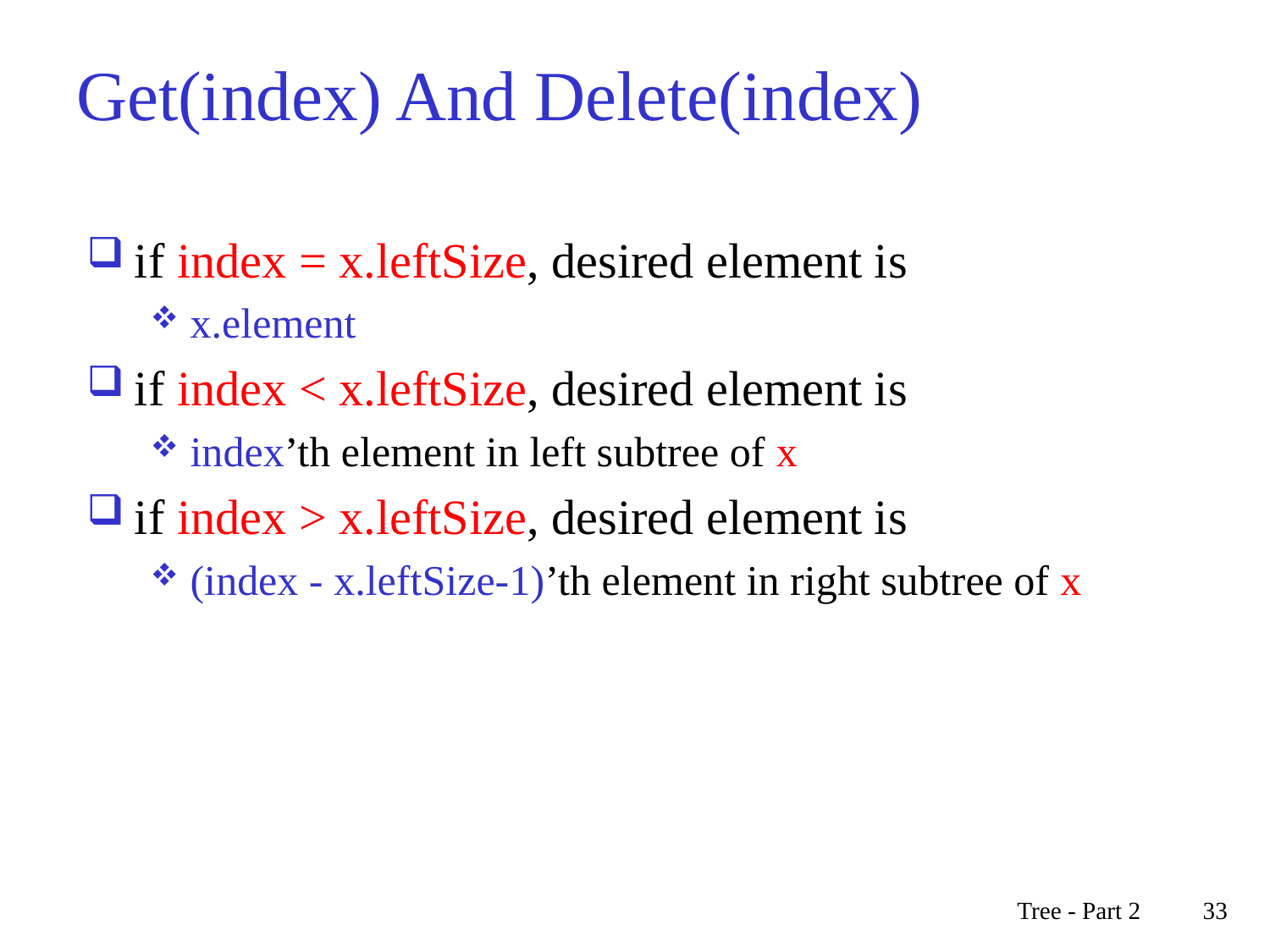

# Get(index) And Delete(index)
if index = x.leftSize, desired element is
x.element
if index < x.leftSize, desired element is
index’th element in left subtree of x
if index > x.leftSize, desired element is
(index - x.leftSize-1)’th element in right subtree of x

Tree - Part 2
33